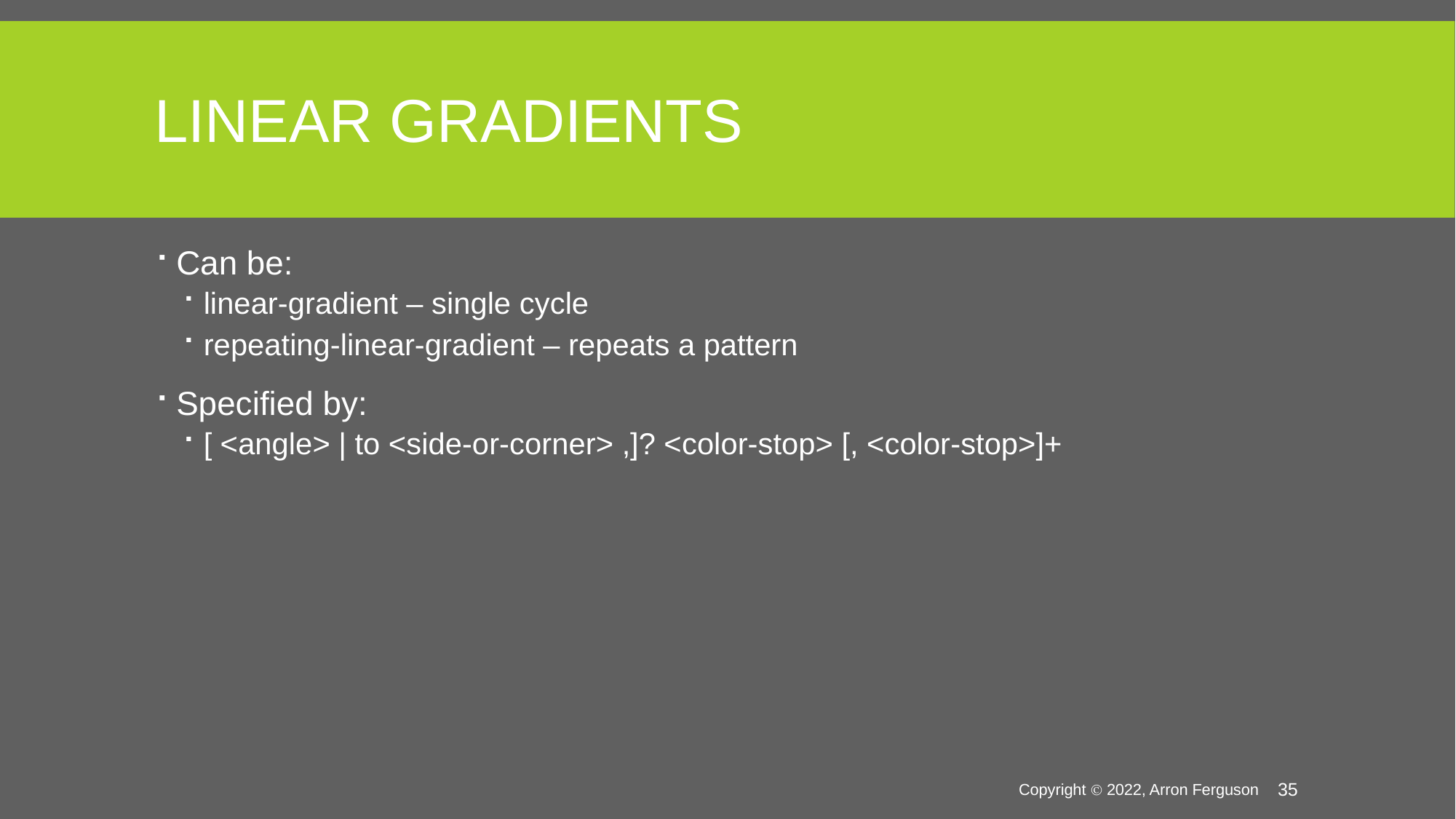

# Linear Gradients
Can be:
linear-gradient – single cycle
repeating-linear-gradient – repeats a pattern
Specified by:
[ <angle> | to <side-or-corner> ,]? <color-stop> [, <color-stop>]+

Copyright Ⓒ 2022, Arron Ferguson
35